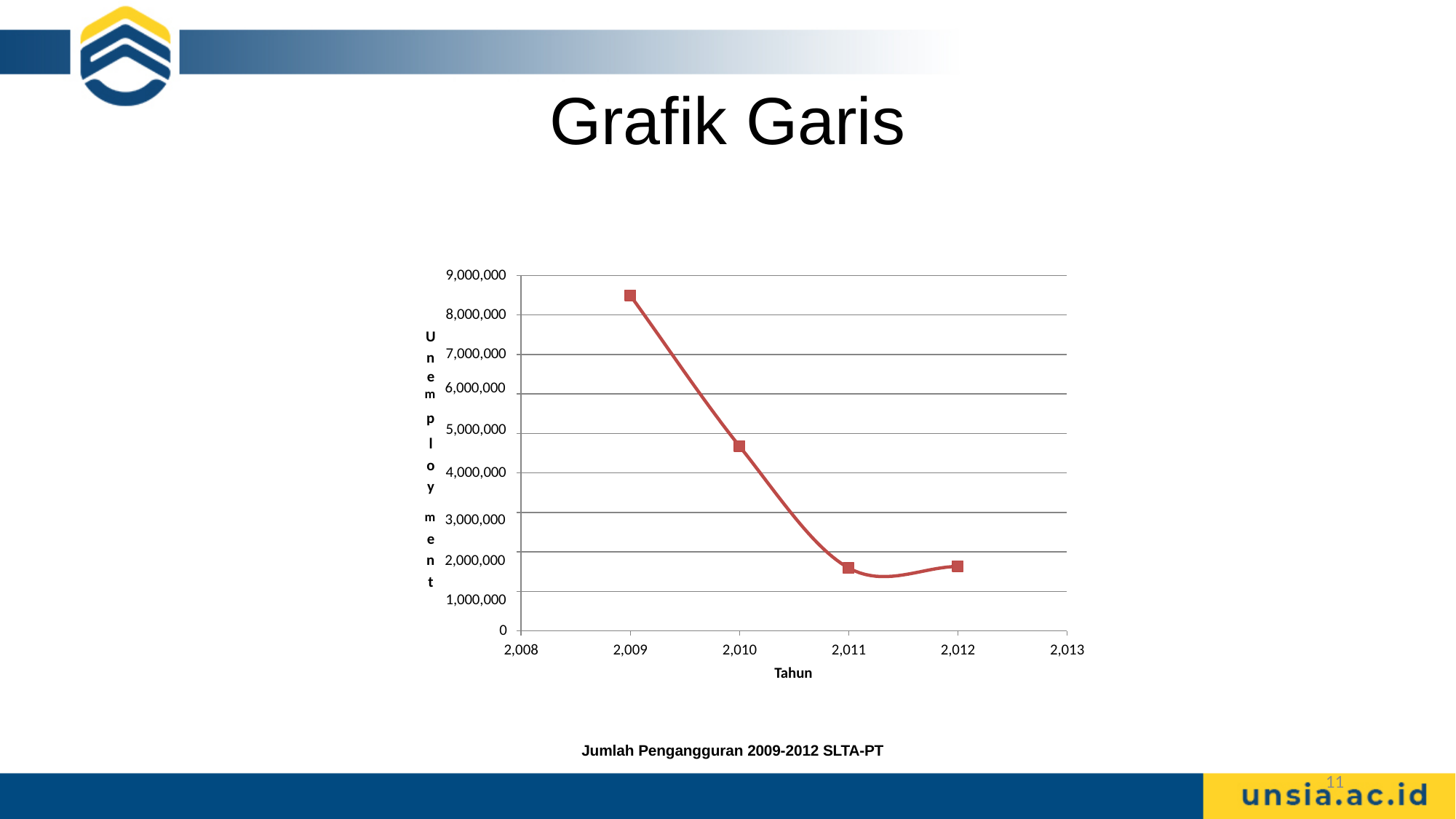

# Grafik Garis
9,000,000

8,000,000

U
n
7,000,000
e
m 6,000,000
p
5,000,000
l
o
4,000,000
y
m 3,000,000
e
n 2,000,000
t
1,000,000
0
2,008
2,009
2,010
2,011
2,012
2,013
Tahun
Jumlah Pengangguran 2009-2012 SLTA-PT
11